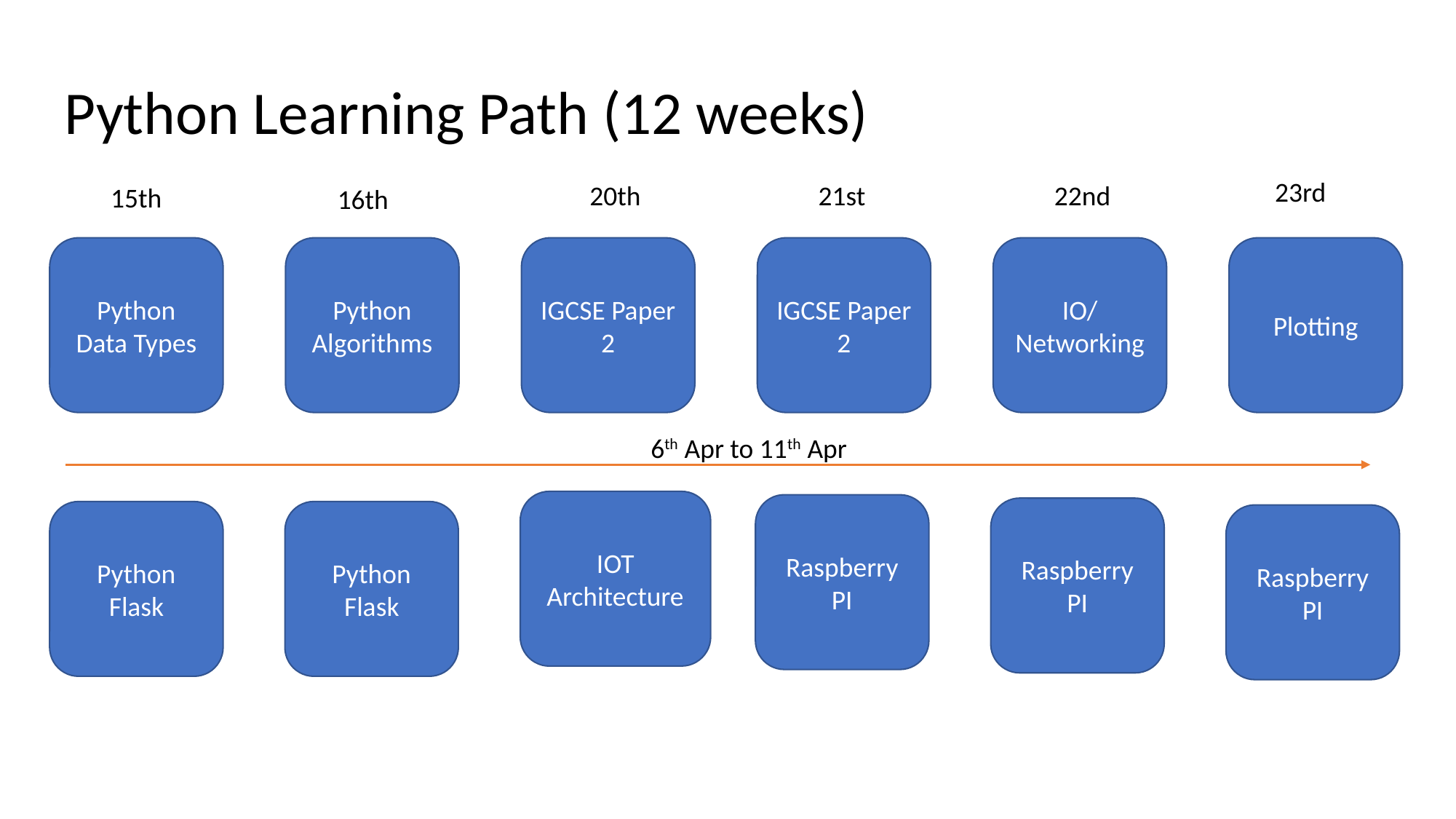

Python Learning Path (12 weeks)
23rd
20th
21st
22nd
15th
16th
Python Data Types
Python Algorithms
IGCSE Paper 2
IGCSE Paper 2
IO/Networking
Plotting
6th Apr to 11th Apr
IOT Architecture
Raspberry PI
Raspberry PI
Python Flask
Python Flask
Raspberry PI